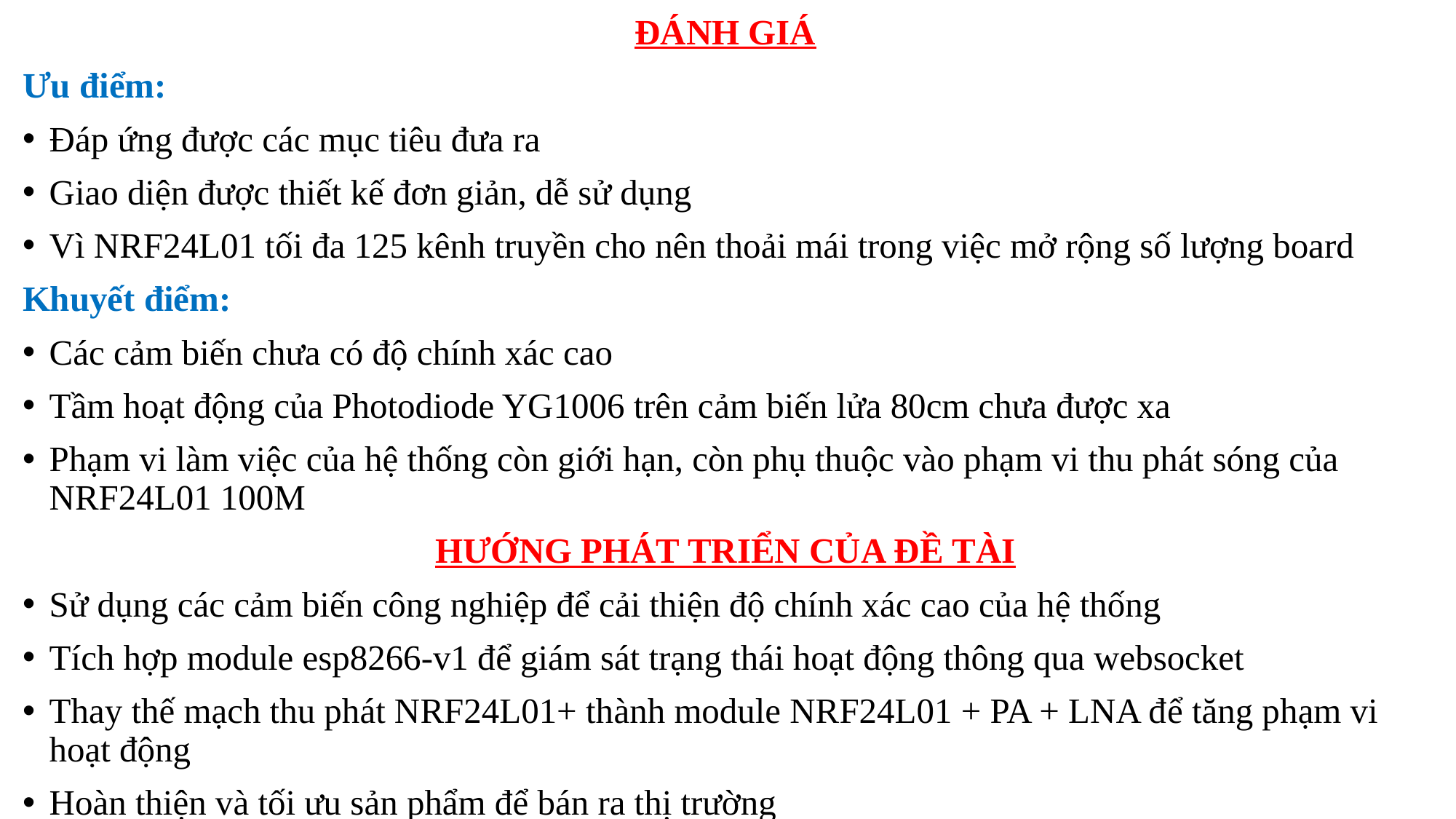

ĐÁNH GIÁ
Ưu điểm:
Đáp ứng được các mục tiêu đưa ra
Giao diện được thiết kế đơn giản, dễ sử dụng
Vì NRF24L01 tối đa 125 kênh truyền cho nên thoải mái trong việc mở rộng số lượng board
Khuyết điểm:
Các cảm biến chưa có độ chính xác cao
Tầm hoạt động của Photodiode YG1006 trên cảm biến lửa 80cm chưa được xa
Phạm vi làm việc của hệ thống còn giới hạn, còn phụ thuộc vào phạm vi thu phát sóng của NRF24L01 100M
HƯỚNG PHÁT TRIỂN CỦA ĐỀ TÀI
Sử dụng các cảm biến công nghiệp để cải thiện độ chính xác cao của hệ thống
Tích hợp module esp8266-v1 để giám sát trạng thái hoạt động thông qua websocket
Thay thế mạch thu phát NRF24L01+ thành module NRF24L01 + PA + LNA để tăng phạm vi hoạt động
Hoàn thiện và tối ưu sản phẩm để bán ra thị trường